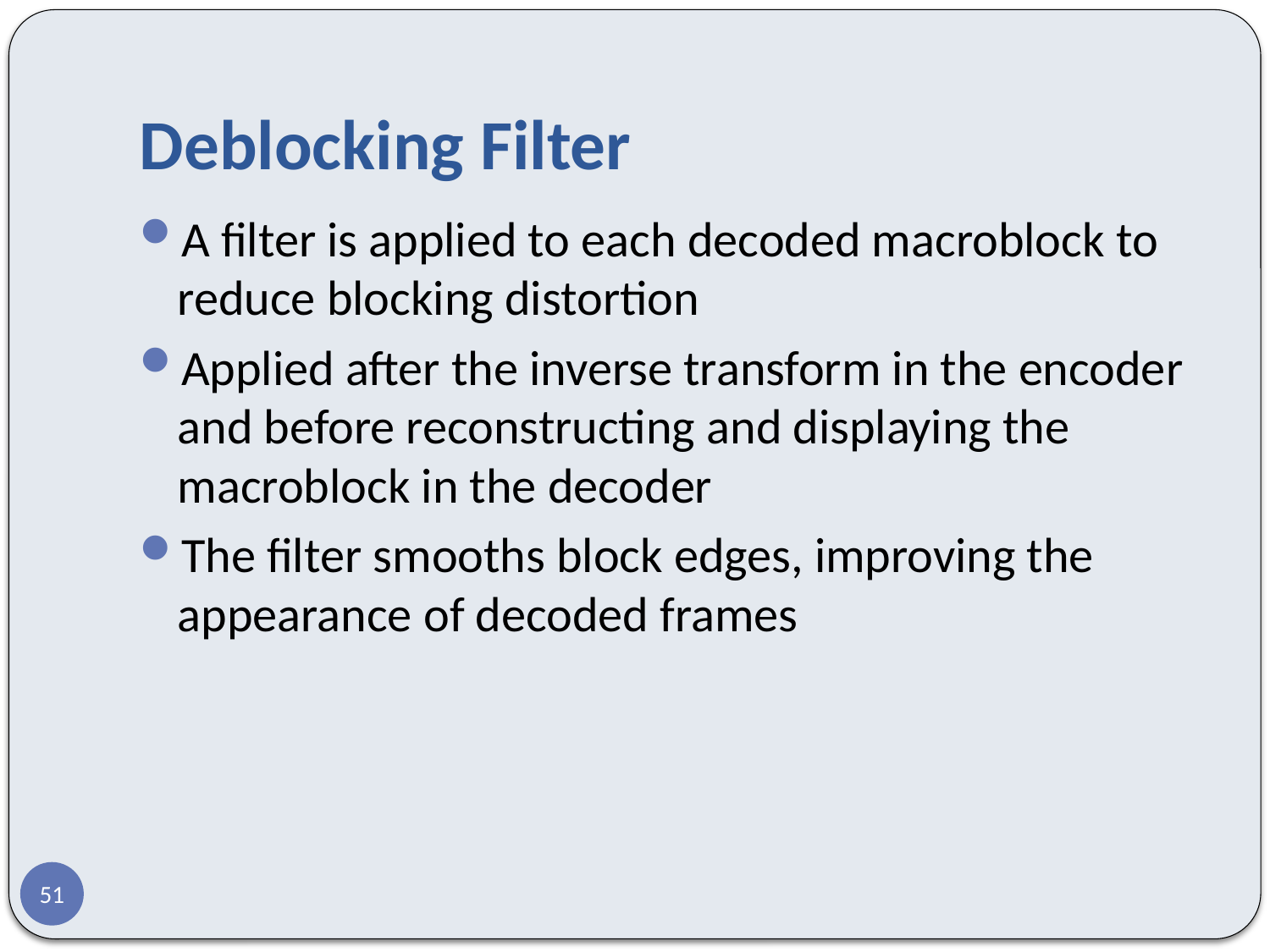

# Deblocking Filter
A filter is applied to each decoded macroblock to reduce blocking distortion
Applied after the inverse transform in the encoder and before reconstructing and displaying the macroblock in the decoder
The filter smooths block edges, improving the appearance of decoded frames
51